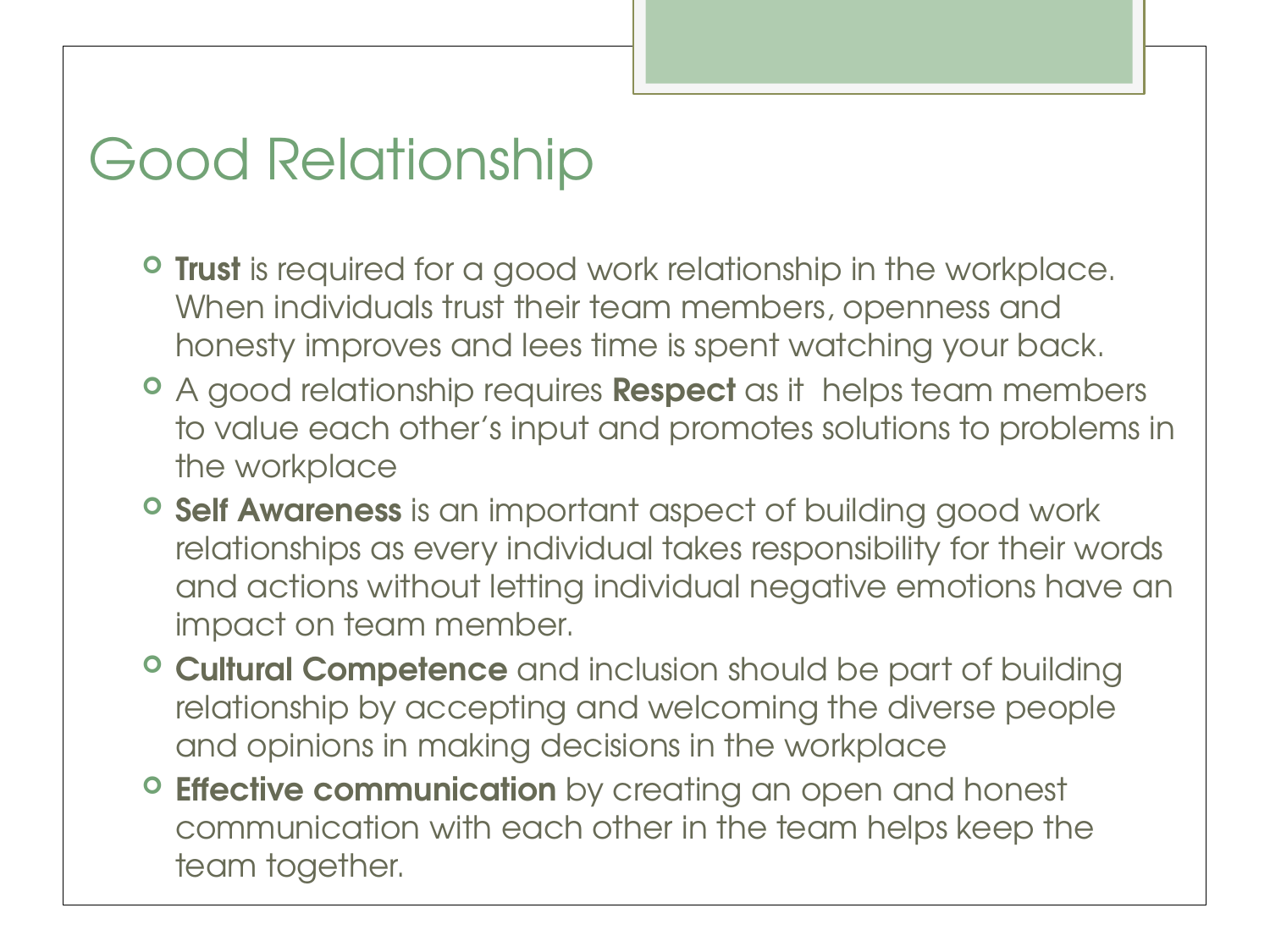

# Good Relationship
Trust is required for a good work relationship in the workplace. When individuals trust their team members, openness and honesty improves and lees time is spent watching your back.
A good relationship requires Respect as it  helps team members to value each other’s input and promotes solutions to problems in the workplace
Self Awareness is an important aspect of building good work relationships as every individual takes responsibility for their words and actions without letting individual negative emotions have an impact on team member.
Cultural Competence and inclusion should be part of building relationship by accepting and welcoming the diverse people and opinions in making decisions in the workplace
Effective communication by creating an open and honest communication with each other in the team helps keep the team together.